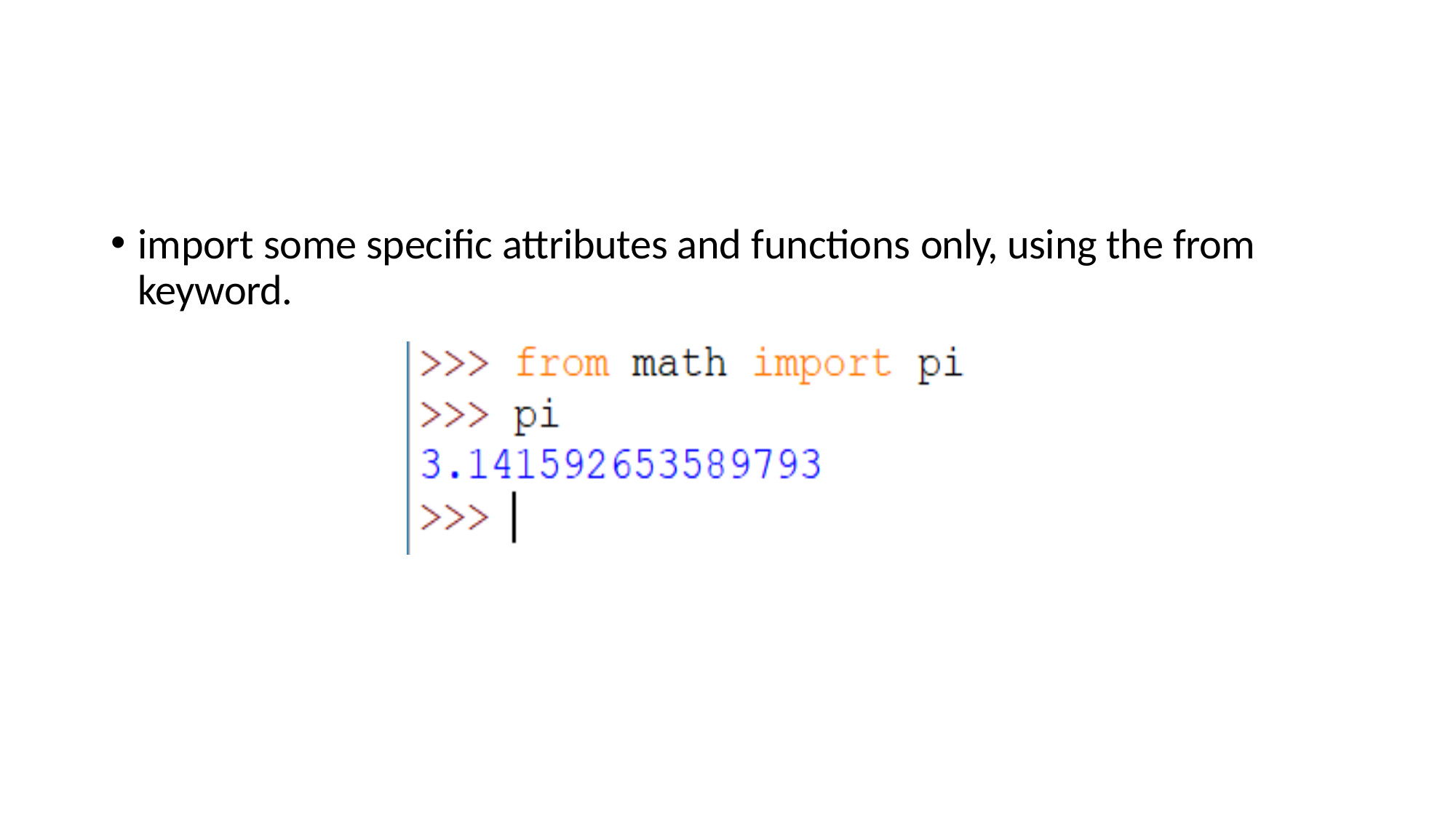

import some specific attributes and functions only, using the from  keyword.